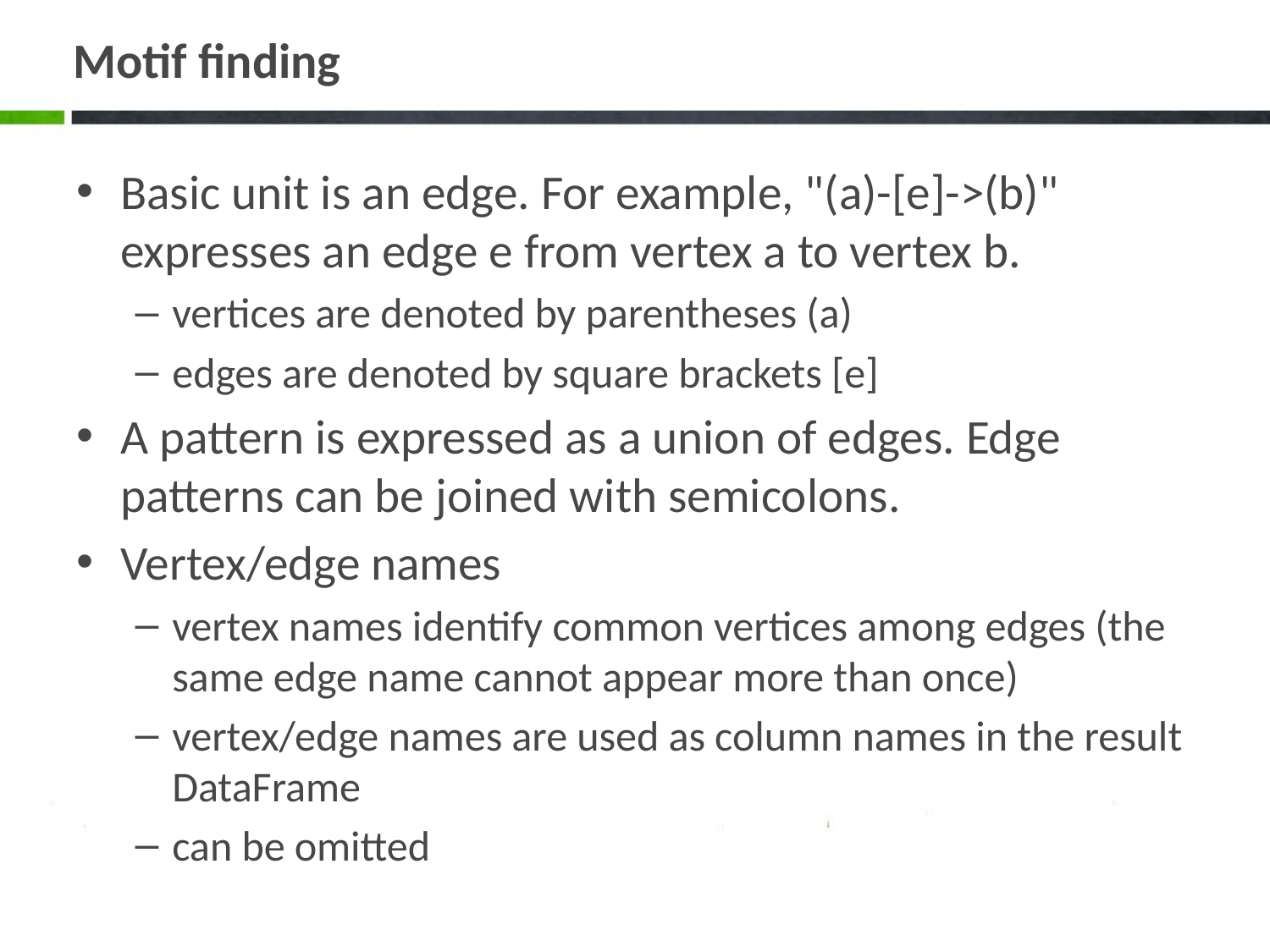

# Motif finding
Basic unit is an edge. For example, "(a)-[e]->(b)" expresses an edge e from vertex a to vertex b.
vertices are denoted by parentheses (a)
edges are denoted by square brackets [e]
A pattern is expressed as a union of edges. Edge patterns can be joined with semicolons.
Vertex/edge names
vertex names identify common vertices among edges (the same edge name cannot appear more than once)
vertex/edge names are used as column names in the result DataFrame
can be omitted